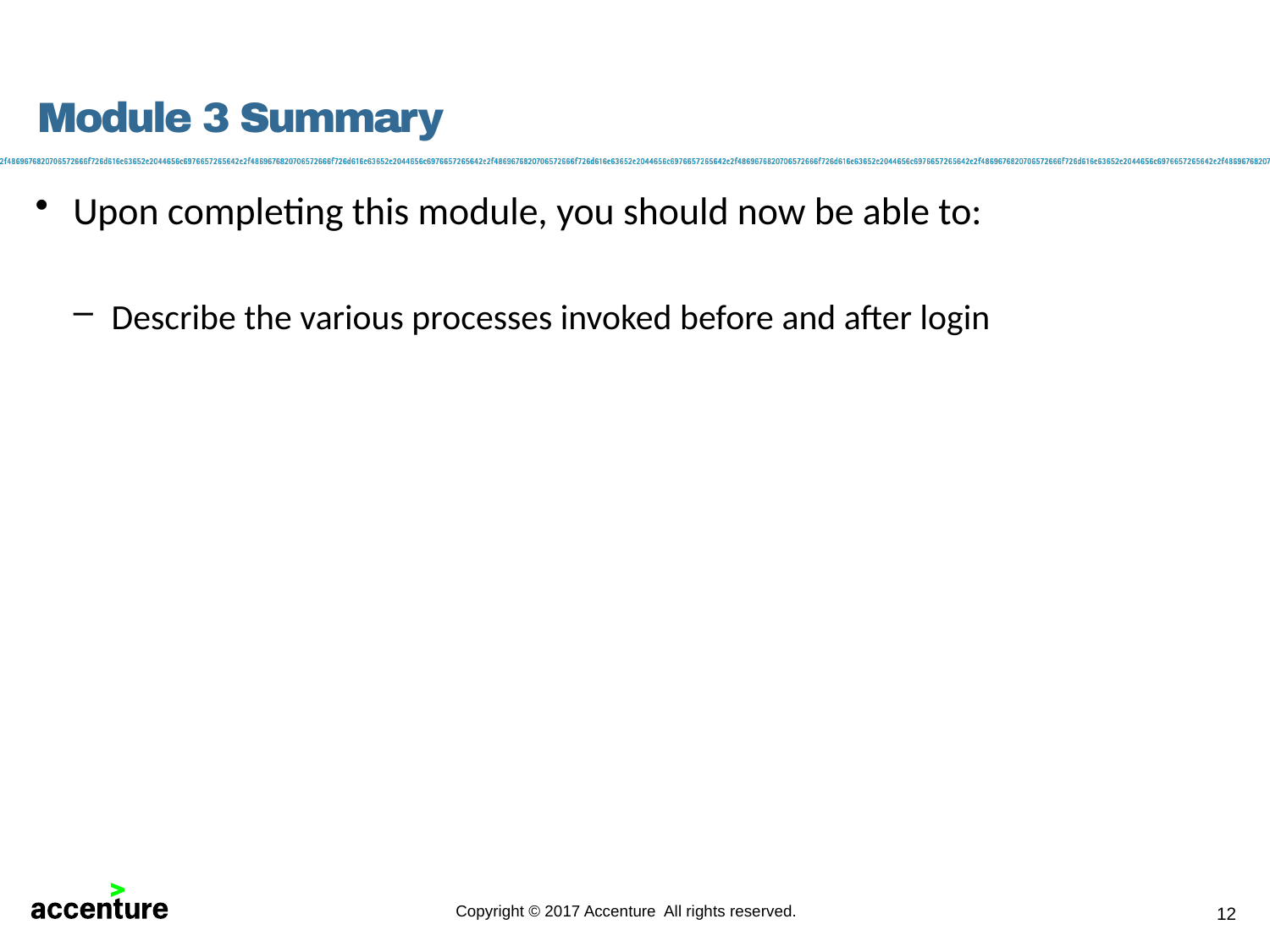

# Module 3 Summary
Upon completing this module, you should now be able to:

Describe the various processes invoked before and after login

12